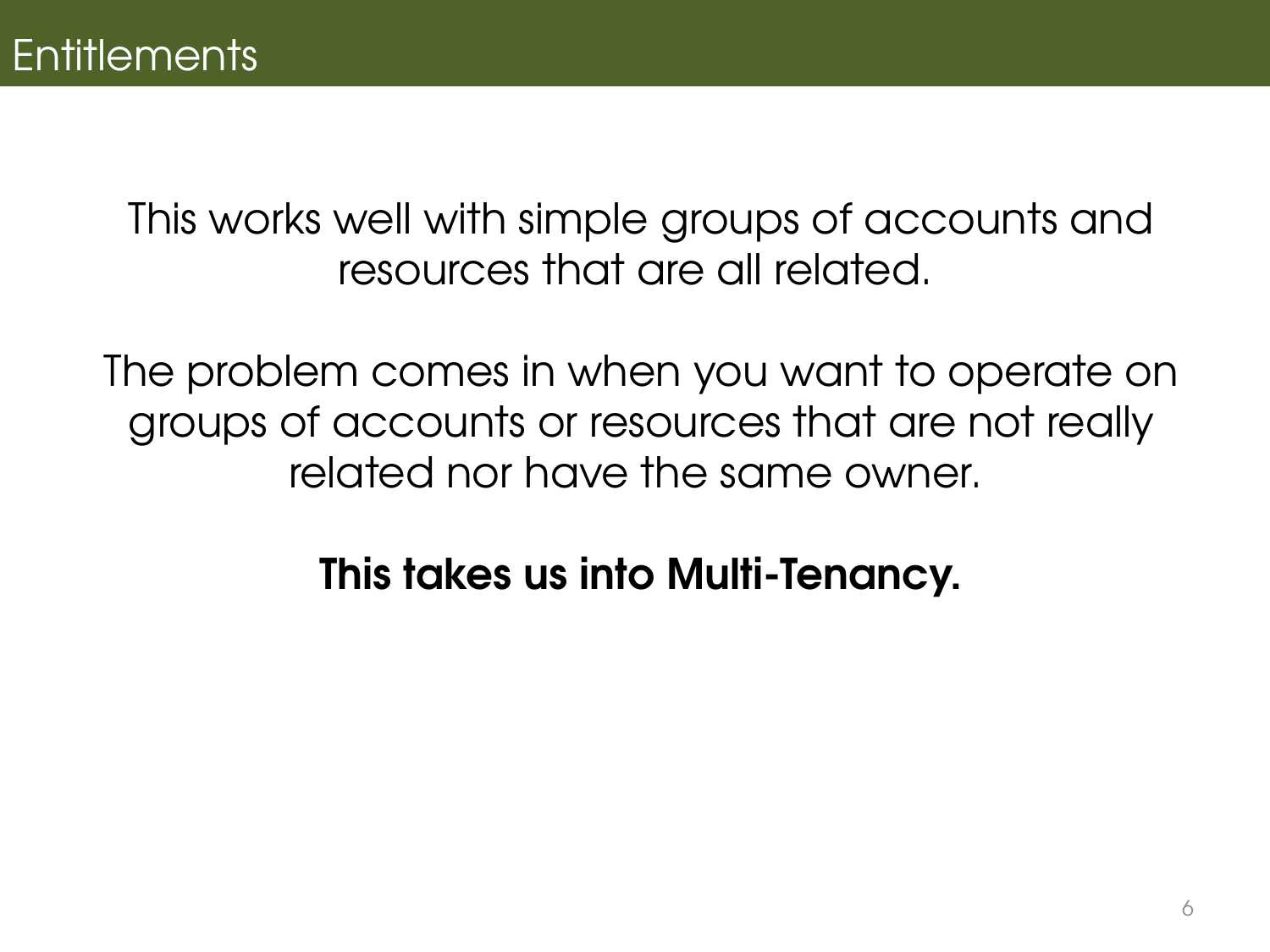

Entitlements
This works well with simple groups of accounts and resources that are all related.

The problem comes in when you want to operate on groups of accounts or resources that are not really related nor have the same owner.

This takes us into Multi-Tenancy.
6